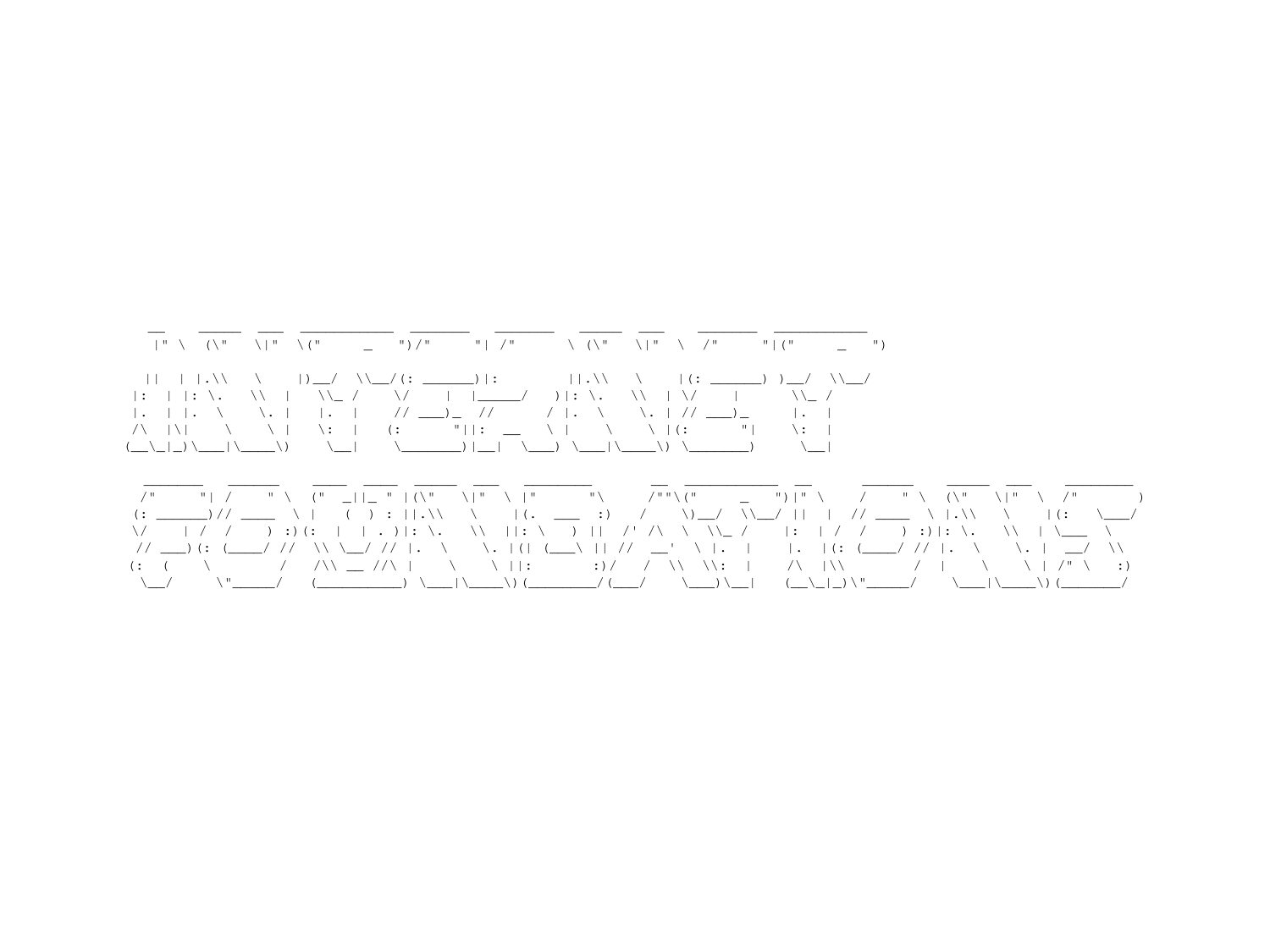

# __    _____  ___  ___________  _______   _______   _____  ___    _______  ___________ |" \  (\"   \|"  \("     _   ")/"     "| /"      \ (\"   \|"  \  /"     "|("     _   ") ||  | |.\\   \    |)__/  \\__/(: ______)|:        ||.\\   \    |(: ______) )__/  \\__/ |:  | |: \.   \\  |   \\_ /    \/    |  |_____/   )|: \.   \\  | \/    |      \\_ / |.  | |.  \    \. |   |.  |    // ___)_  //      / |.  \    \. | // ___)_     |.  | /\  |\|    \    \ |   \:  |   (:      "||:  __   \ |    \    \ |(:      "|    \:  | (__\_|_)\___|\____\)    \__|    \_______)|__|  \___) \___|\____\) \_______)     \__| _______   ______    ____  ____  _____  ___   ________       __  ___________  __      ______    _____  ___    ________ /"     "| /    " \  ("  _||_ " |(\"   \|"  \ |"      "\     /""\("     _   ")|" \    /    " \  (\"   \|"  \  /"       ) (: ______)// ____  \ |   (  ) : ||.\\   \    |(.  ___  :)   /    \)__/  \\__/ ||  |  // ____  \ |.\\   \    |(:   \___/ \/    | /  /    ) :)(:  |  | . )|: \.   \\  ||: \   ) ||  /' /\  \  \\_ /    |:  | /  /    ) :)|: \.   \\  | \___  \ // ___)(: (____/ //  \\ \__/ // |.  \    \. |(| (___\ || //  __'  \ |.  |    |.  |(: (____/ // |.  \    \. |  __/  \\ (:  (    \        /   /\\ __ //\ |    \    \ ||:       :)/   /  \\  \\:  |    /\  |\\        /  |    \    \ | /" \   :) \__/     \"_____/   (__________) \___|\____\)(________/(___/    \___)\__|   (__\_|_)\"_____/    \___|\____\)(_______/